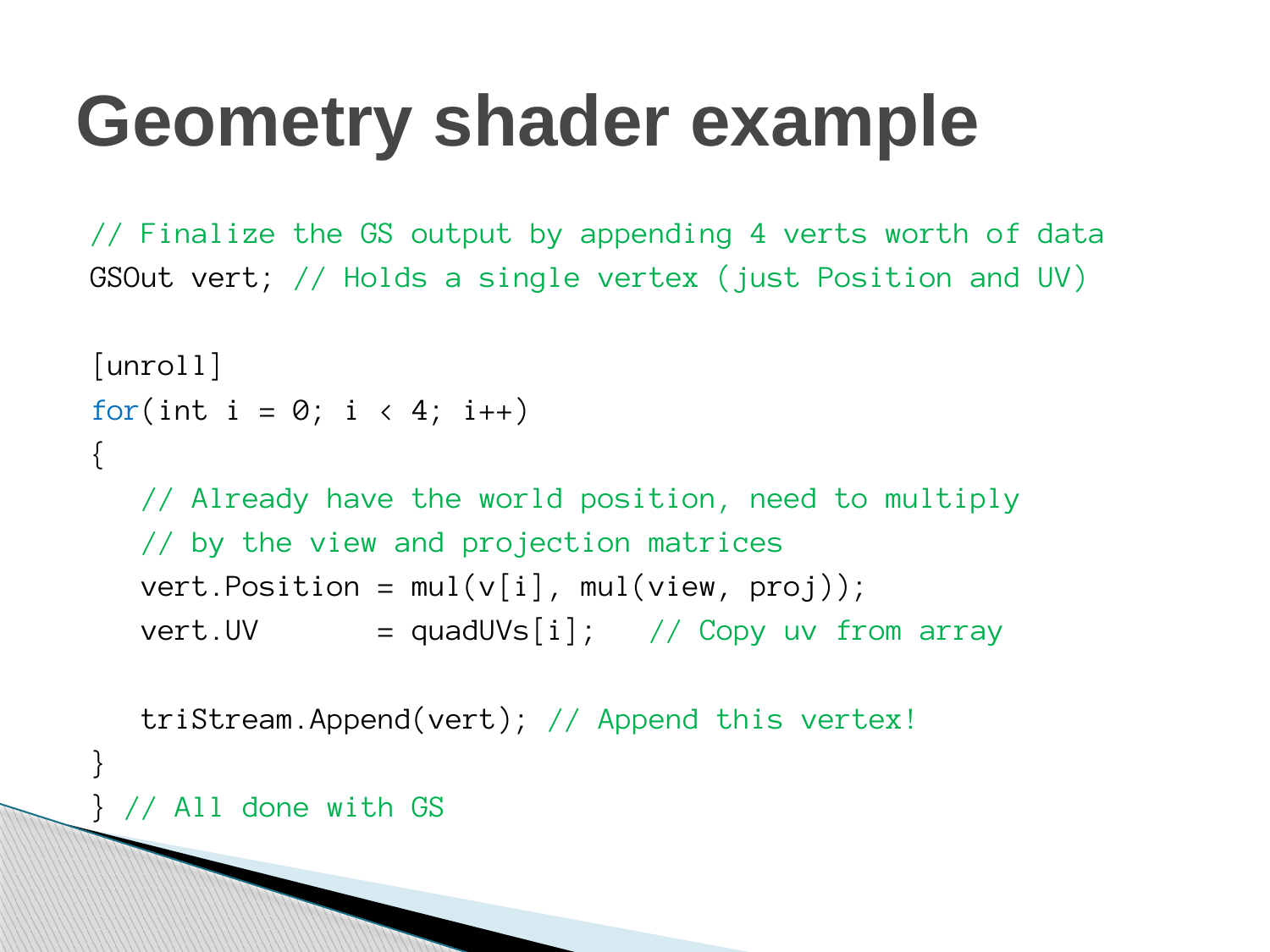

# Geometry shader example
// Finalize the GS output by appending 4 verts worth of data
GSOut vert; // Holds a single vertex (just Position and UV)

[unroll]
for(int i = 0; i < 4; i++)
{
   // Already have the world position, need to multiply
   // by the view and projection matrices
   vert.Position = mul(v[i], mul(view, proj));
   vert.UV       = quadUVs[i];   // Copy uv from array

   triStream.Append(vert); // Append this vertex!
}
} // All done with GS